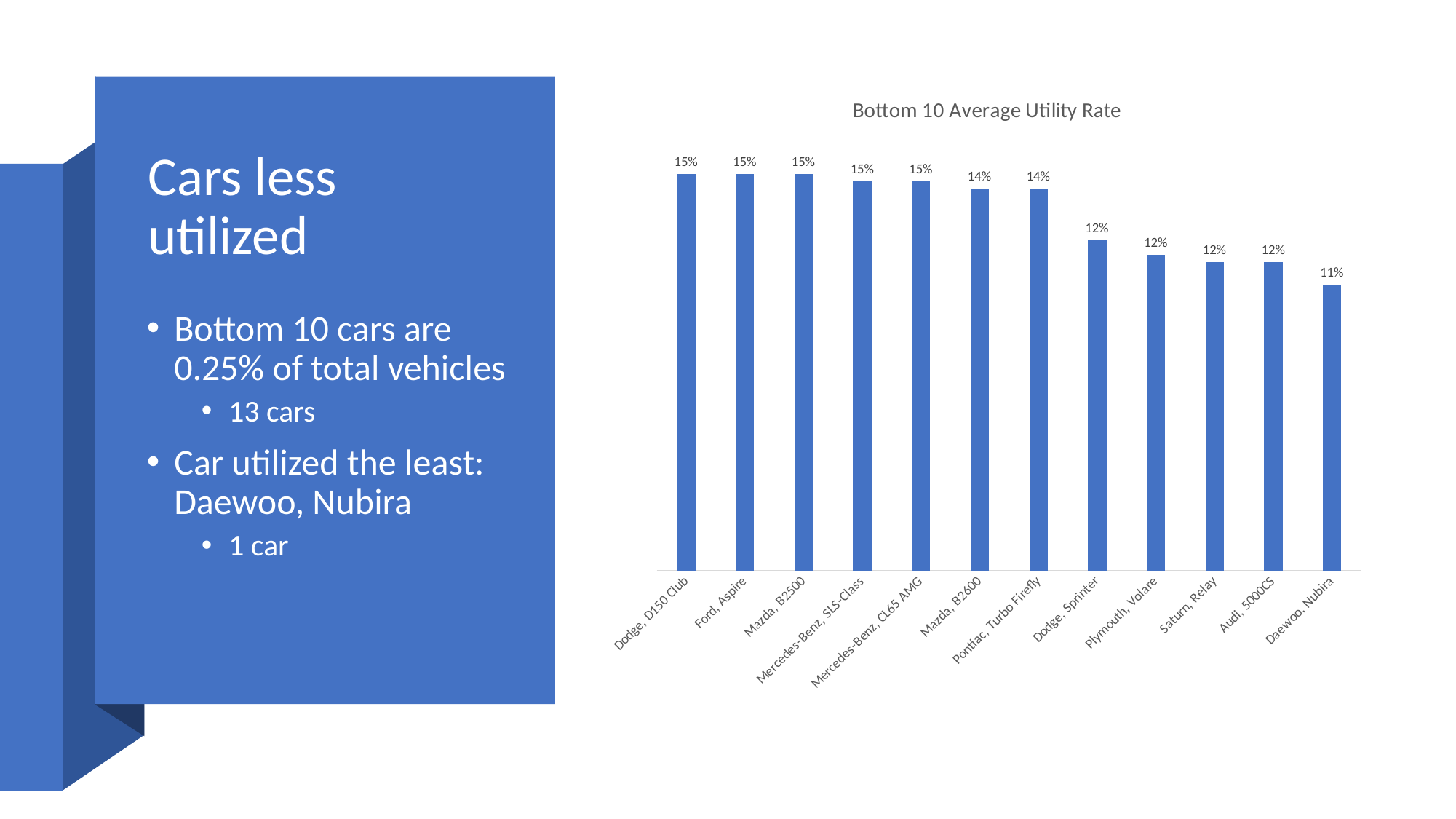

### Chart: Bottom 10 Average Utility Rate

| Category | Total |
|---|---|
| Dodge, D150 Club | 0.14794520547945206 |
| Ford, Aspire | 0.14794520547945206 |
| Mazda, B2500 | 0.14794520547945206 |
| Mercedes-Benz, SLS-Class | 0.14520547945205478 |
| Mercedes-Benz, CL65 AMG | 0.14520547945205478 |
| Mazda, B2600 | 0.14246575342465753 |
| Pontiac, Turbo Firefly | 0.14246575342465753 |
| Dodge, Sprinter | 0.1232876712328767 |
| Plymouth, Volare | 0.1178082191780822 |
| Saturn, Relay | 0.11506849315068493 |
| Audi, 5000CS | 0.11506849315068493 |
| Daewoo, Nubira | 0.10684931506849316 |

# Cars less utilized

Bottom 10 cars are 0.25% of total vehicles
13 cars
Car utilized the least: Daewoo, Nubira
1 car